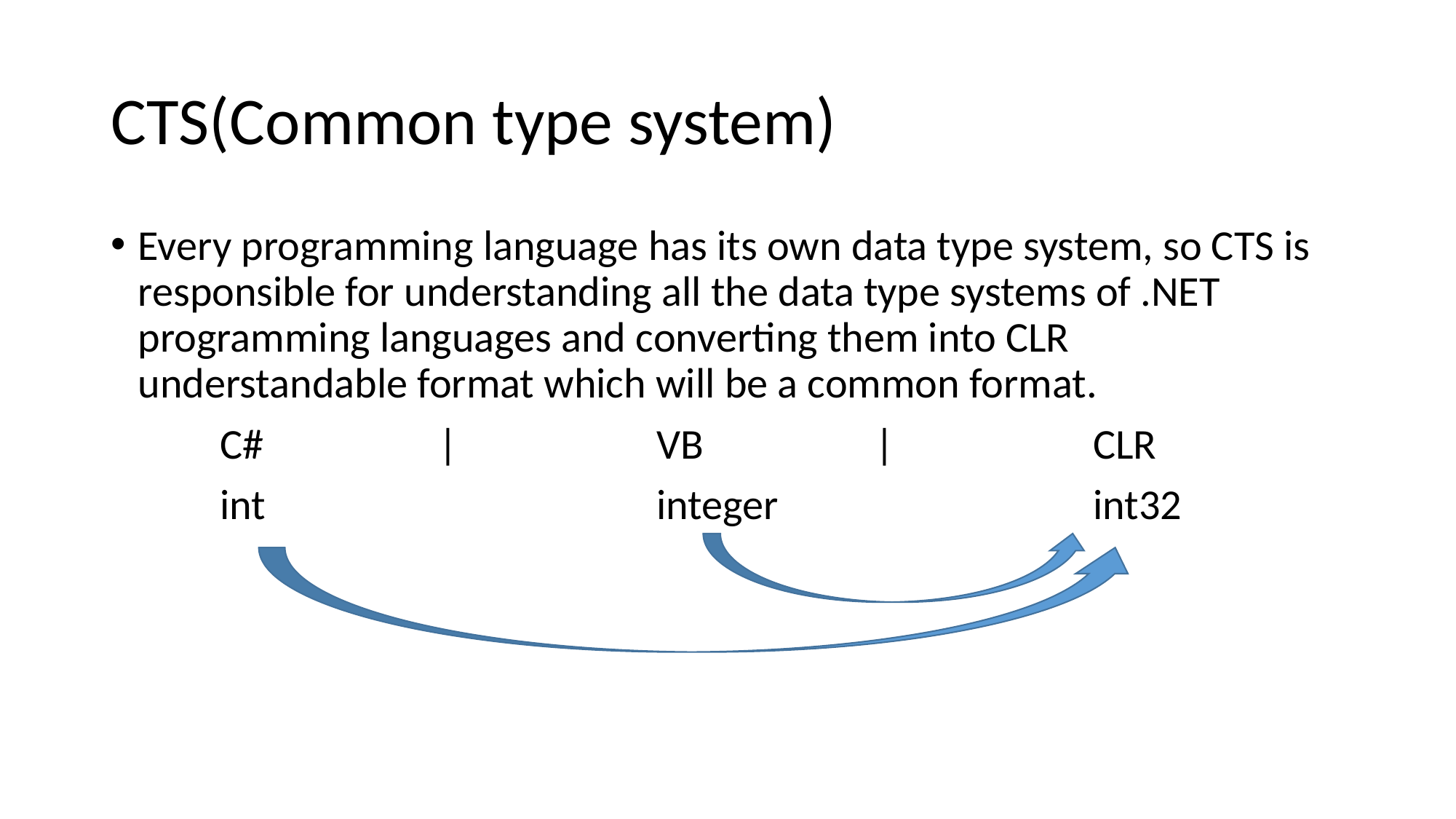

# CTS(Common type system)
Every programming language has its own data type system, so CTS is responsible for understanding all the data type systems of .NET programming languages and converting them into CLR understandable format which will be a common format.
	C#		|		VB		|		CLR
	int 				integer			int32